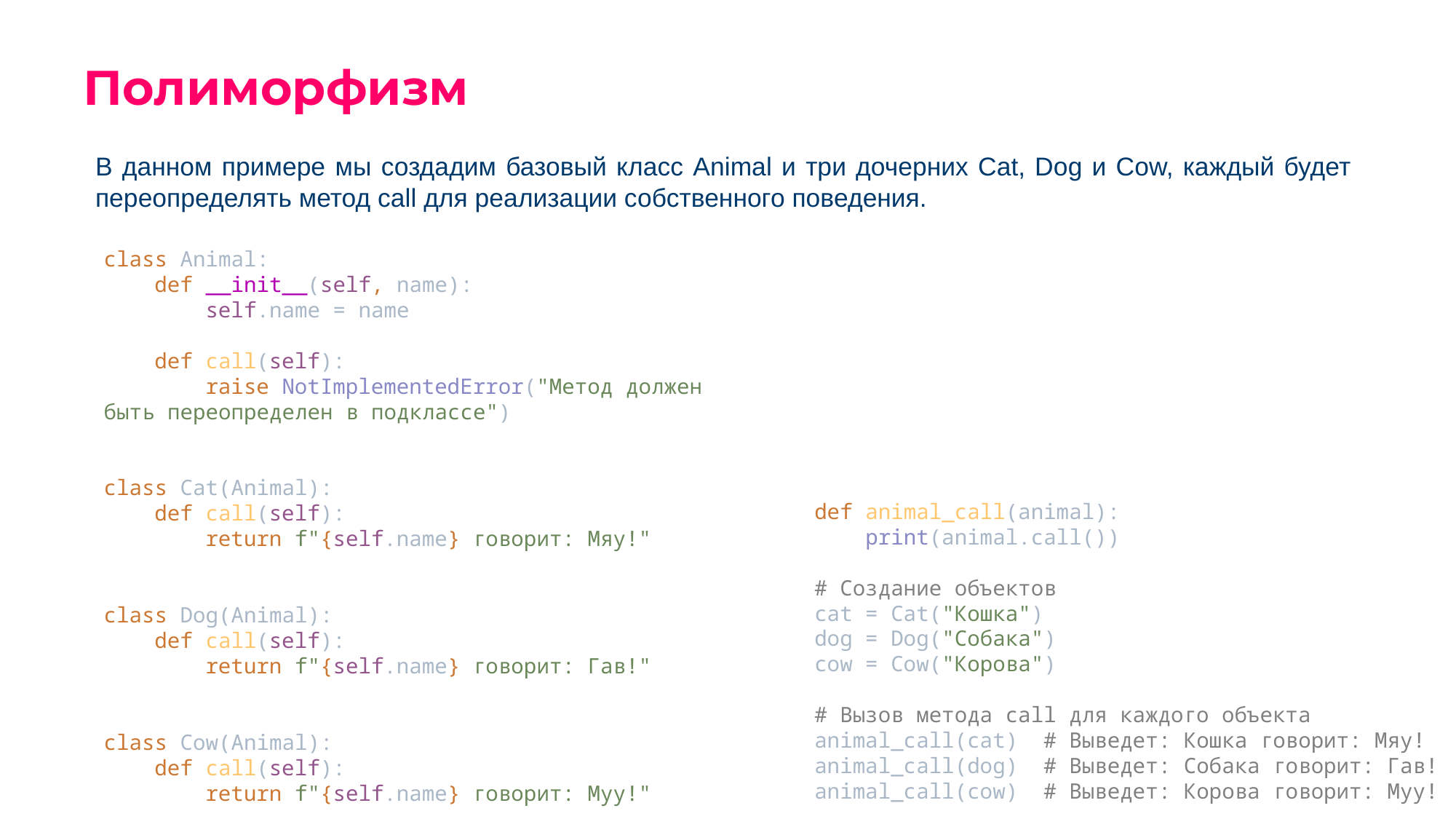

Полиморфизм
В данном примере мы создадим базовый класс Animal и три дочерних Cat, Dog и Cow, каждый будет переопределять метод call для реализации собственного поведения.
class Animal:
    def __init__(self, name):
        self.name = name
    def call(self):
        raise NotImplementedError("Метод должен быть переопределен в подклассе")
class Cat(Animal):
    def call(self):
        return f"{self.name} говорит: Мяу!"
class Dog(Animal):
    def call(self):
        return f"{self.name} говорит: Гав!"
class Cow(Animal):
    def call(self):
        return f"{self.name} говорит: Муу!"
def animal_call(animal):
    print(animal.call())
# Создание объектов
cat = Cat("Кошка")
dog = Dog("Собака")
cow = Cow("Корова")
# Вызов метода call для каждого объекта
animal_call(cat)  # Выведет: Кошка говорит: Мяу!
animal_call(dog)  # Выведет: Собака говорит: Гав!
animal_call(cow)  # Выведет: Корова говорит: Муу!